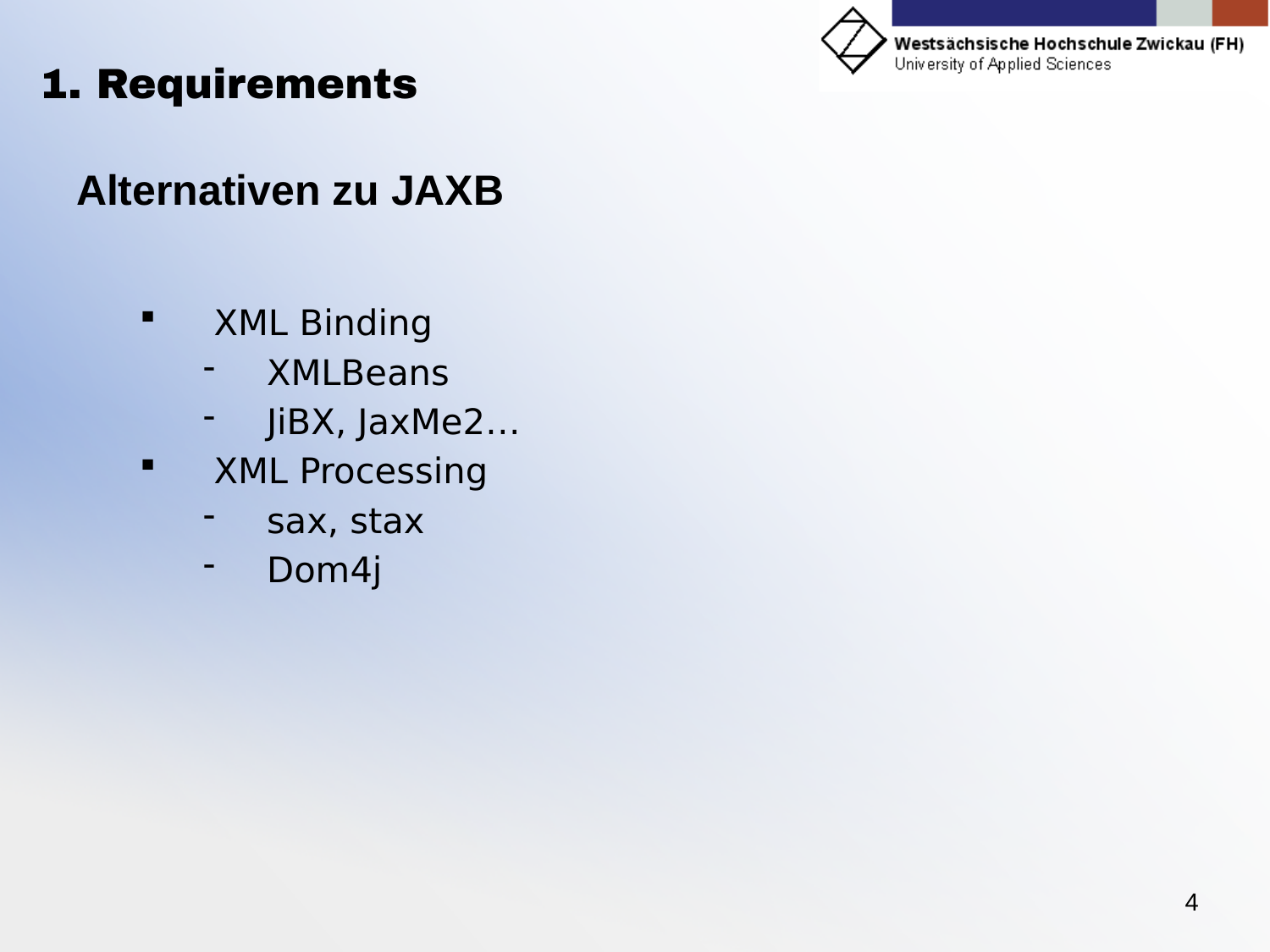

# 1. Requirements
Alternativen zu JAXB

XML Binding
XMLBeans
JiBX, JaxMe2…
XML Processing
sax, stax
Dom4j
4